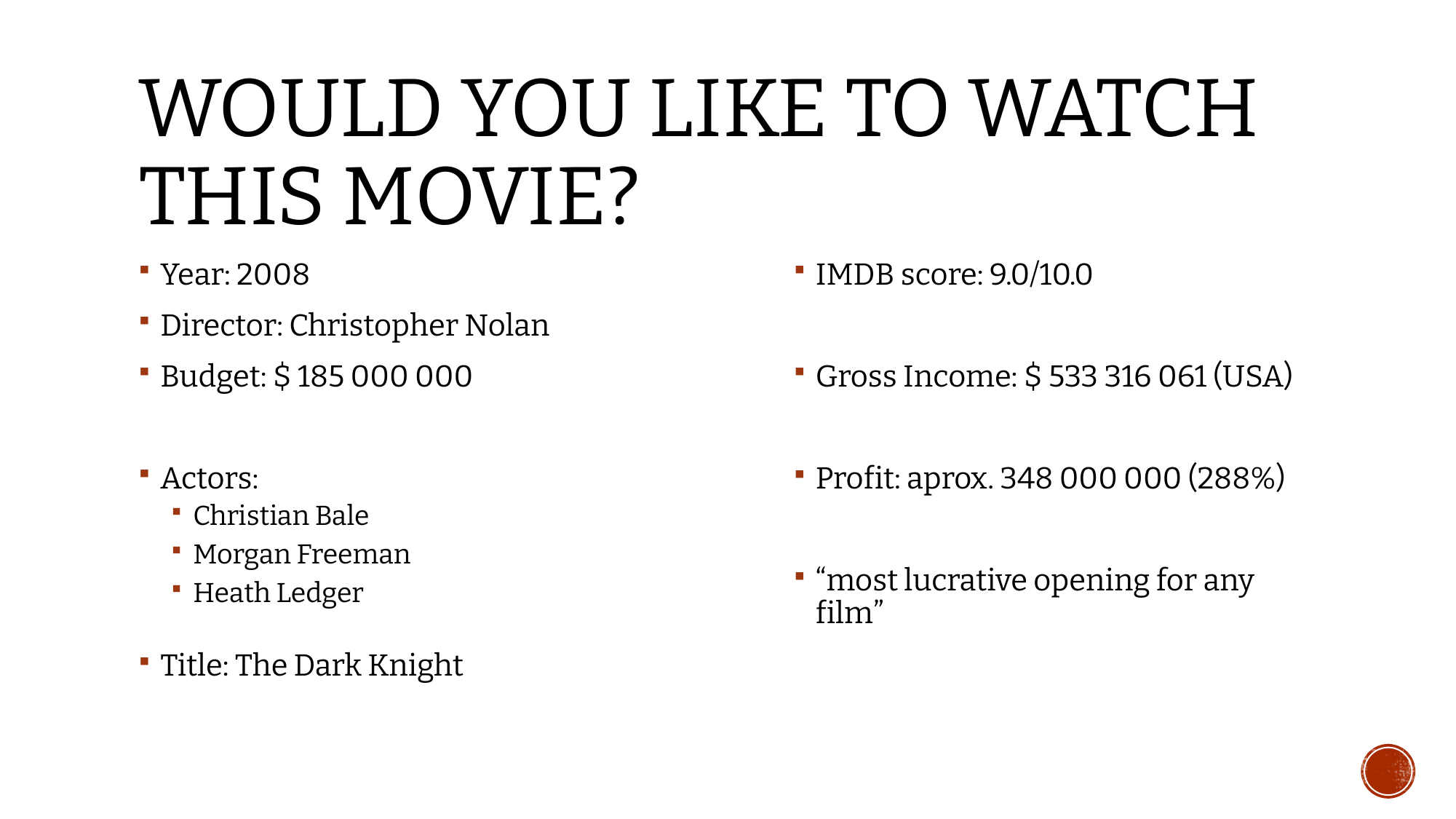

# Would you like to watch this movie?
Year: 2008
Director: Christopher Nolan
Budget: $ 185 000 000

Actors:
Christian Bale
Morgan Freeman
Heath Ledger
IMDB score: 9.0/10.0

Gross Income: $ 533 316 061 (USA)

Profit: aprox. 348 000 000 (288%)

“most lucrative opening for any film”

Title: The Dark Knight